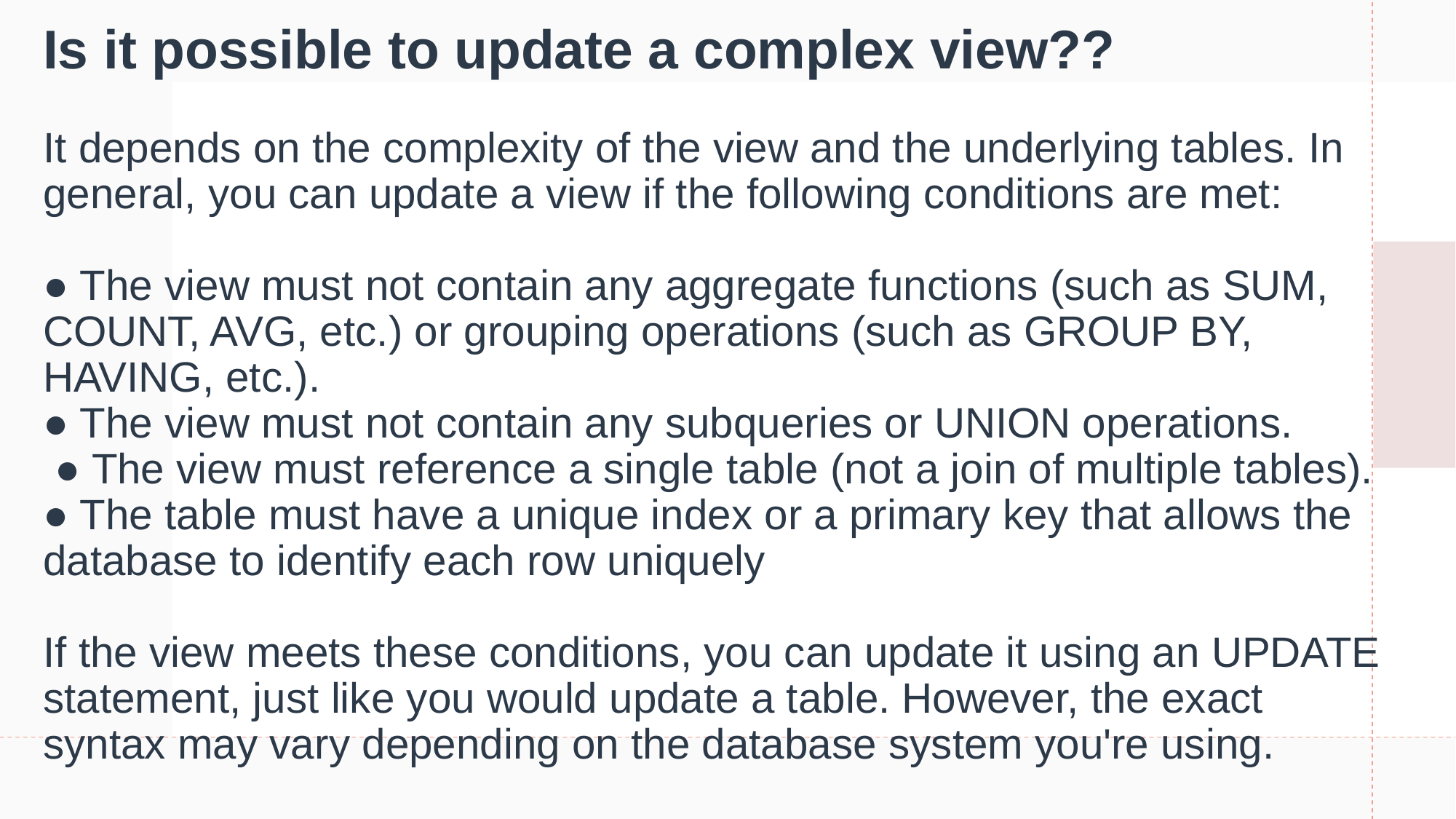

# Is it possible to update a complex view?? It depends on the complexity of the view and the underlying tables. In general, you can update a view if the following conditions are met: ● The view must not contain any aggregate functions (such as SUM, COUNT, AVG, etc.) or grouping operations (such as GROUP BY, HAVING, etc.). ● The view must not contain any subqueries or UNION operations. ● The view must reference a single table (not a join of multiple tables). ● The table must have a unique index or a primary key that allows the database to identify each row uniquely If the view meets these conditions, you can update it using an UPDATE statement, just like you would update a table. However, the exact syntax may vary depending on the database system you're using.